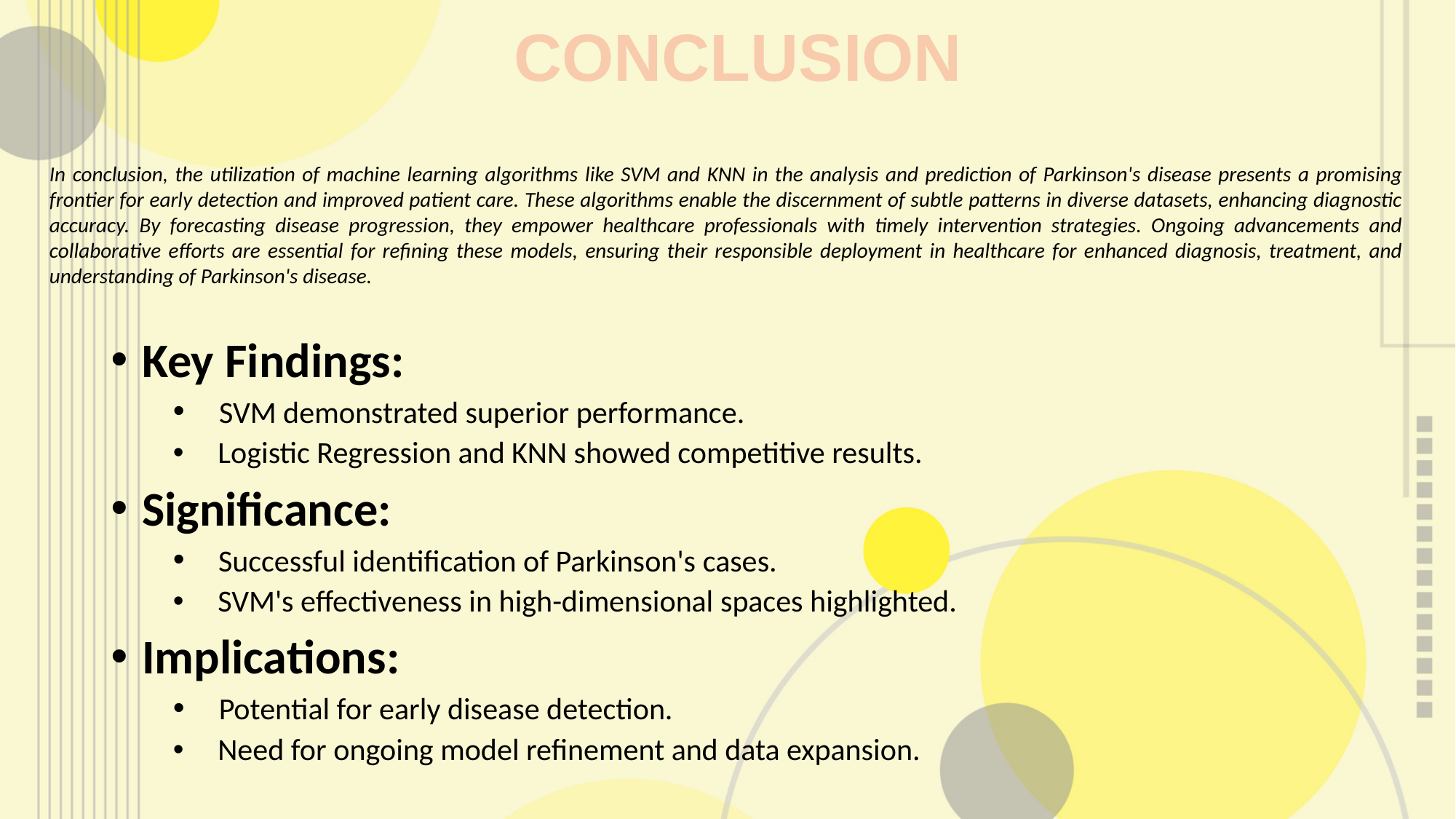

# CONCLUSION
In conclusion, the utilization of machine learning algorithms like SVM and KNN in the analysis and prediction of Parkinson's disease presents a promising frontier for early detection and improved patient care. These algorithms enable the discernment of subtle patterns in diverse datasets, enhancing diagnostic accuracy. By forecasting disease progression, they empower healthcare professionals with timely intervention strategies. Ongoing advancements and collaborative efforts are essential for refining these models, ensuring their responsible deployment in healthcare for enhanced diagnosis, treatment, and understanding of Parkinson's disease.
Key Findings:
  SVM demonstrated superior performance.
  Logistic Regression and KNN showed competitive results.
Significance:
  Successful identification of Parkinson's cases.
  SVM's effectiveness in high-dimensional spaces highlighted.
Implications:
  Potential for early disease detection.
  Need for ongoing model refinement and data expansion.